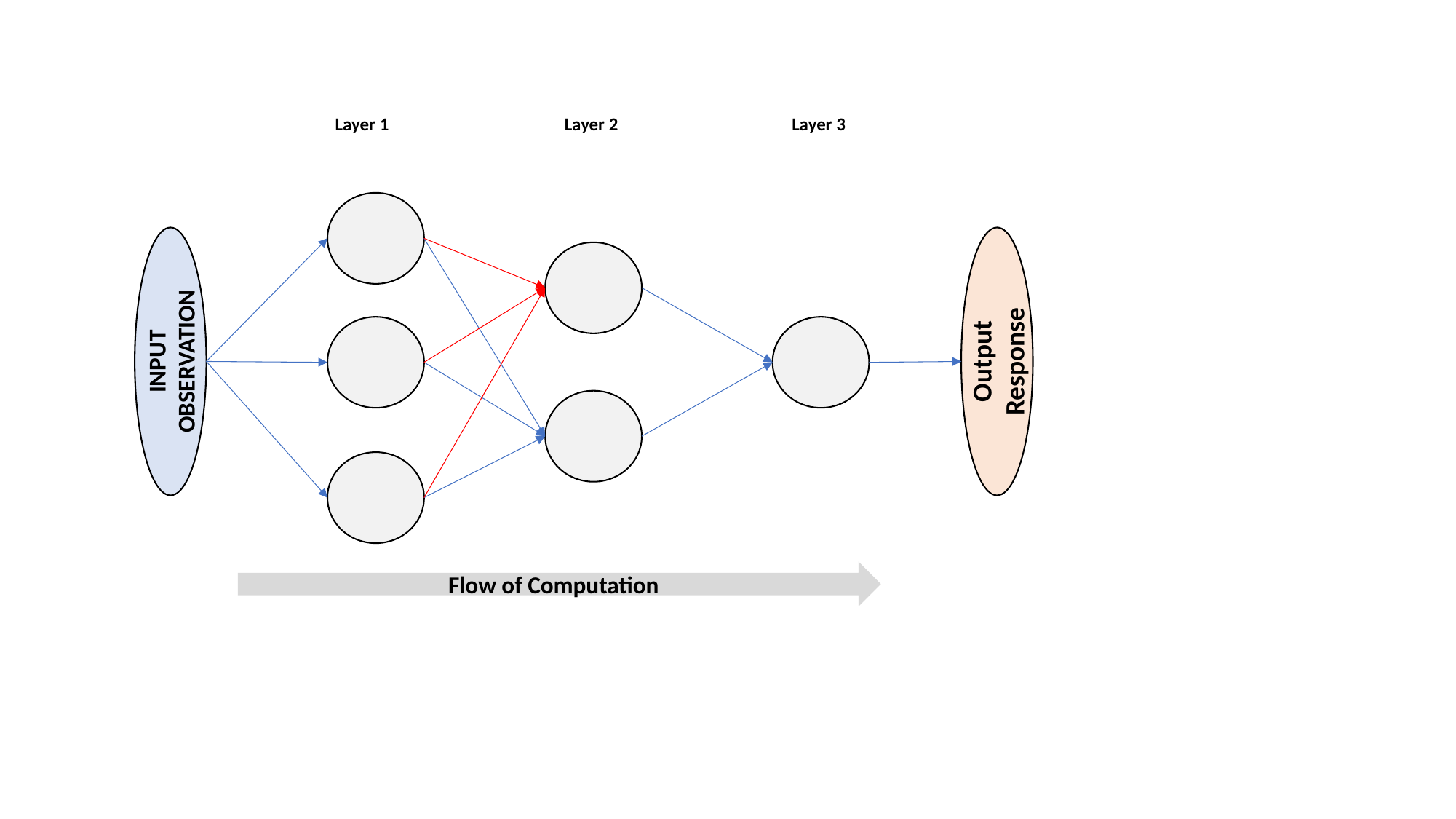

Layer 2
Layer 3
Layer 1

Output Response
INPUT OBSERVATION

Flow of Computation